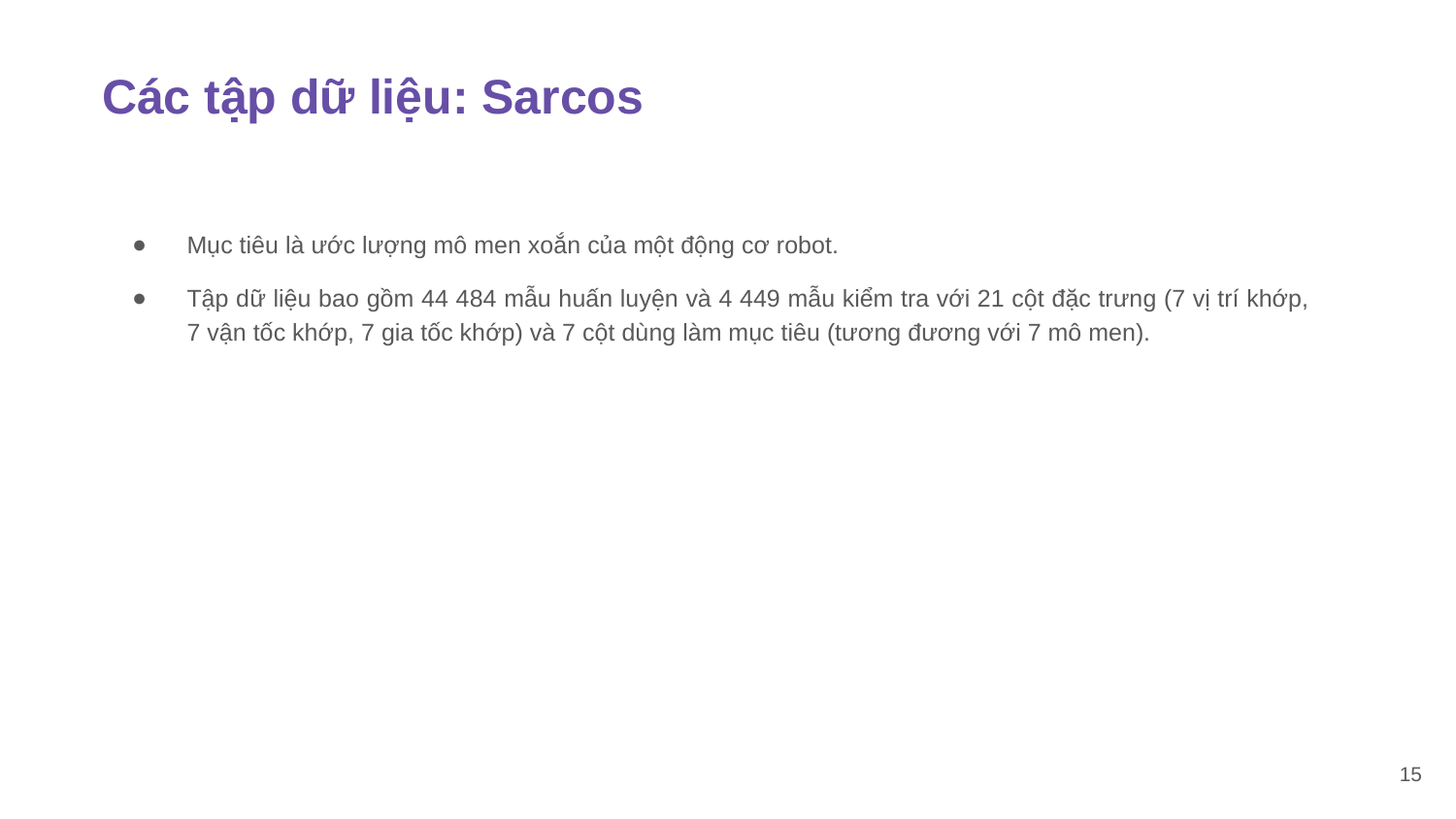

# Các tập dữ liệu: Sarcos
Mục tiêu là ước lượng mô men xoắn của một động cơ robot.
Tập dữ liệu bao gồm 44 484 mẫu huấn luyện và 4 449 mẫu kiểm tra với 21 cột đặc trưng (7 vị trí khớp, 7 vận tốc khớp, 7 gia tốc khớp) và 7 cột dùng làm mục tiêu (tương đương với 7 mô men).
15